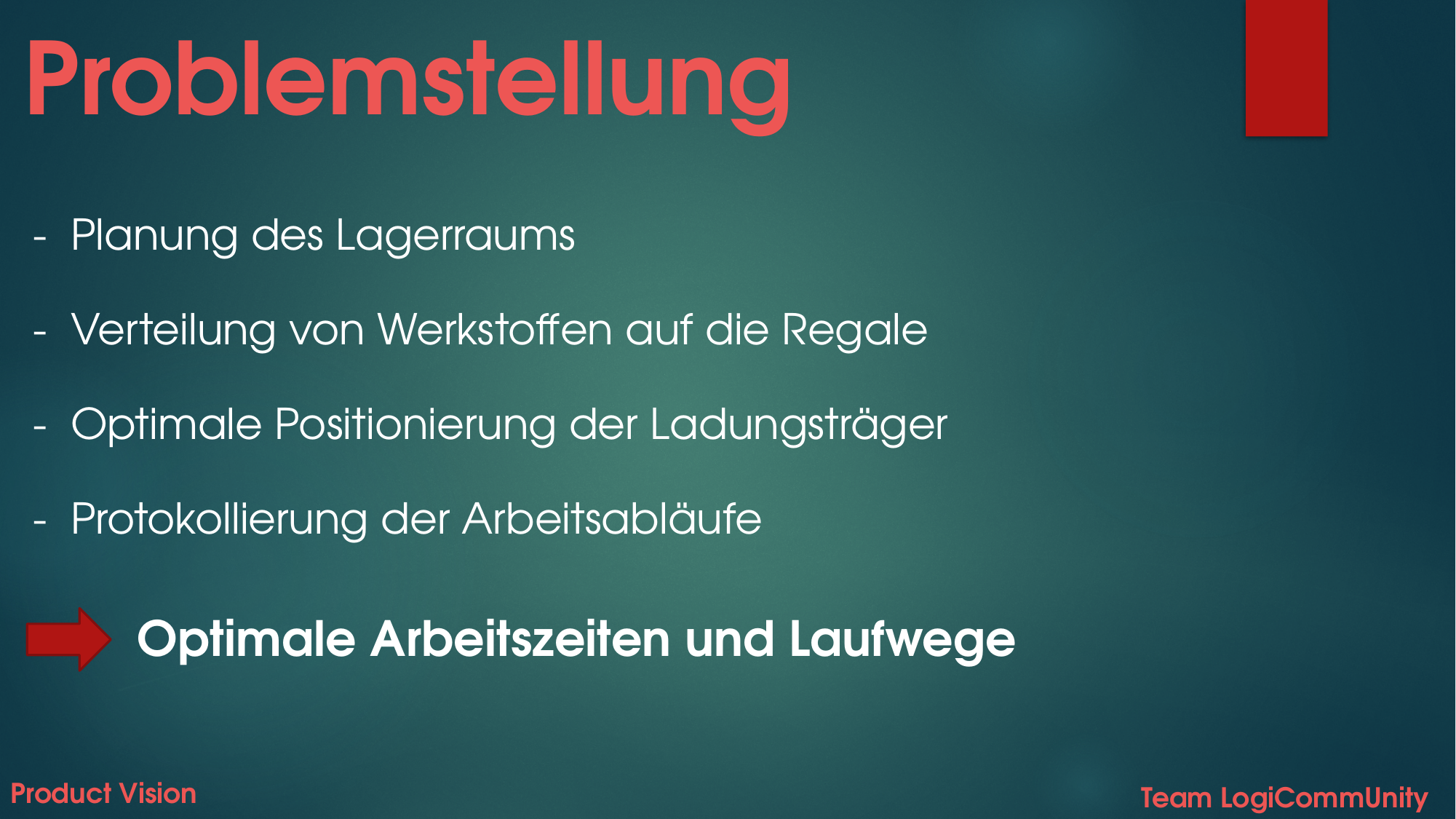

# Problemstellung
-  Planung des Lagerraums

-  Verteilung von Werkstoffen auf die Regale

-  Optimale Positionierung der Ladungsträger

-  Protokollierung der Arbeitsabläufe

Optimale Arbeitszeiten und Laufwege

Product Vision
Team LogiCommUnity